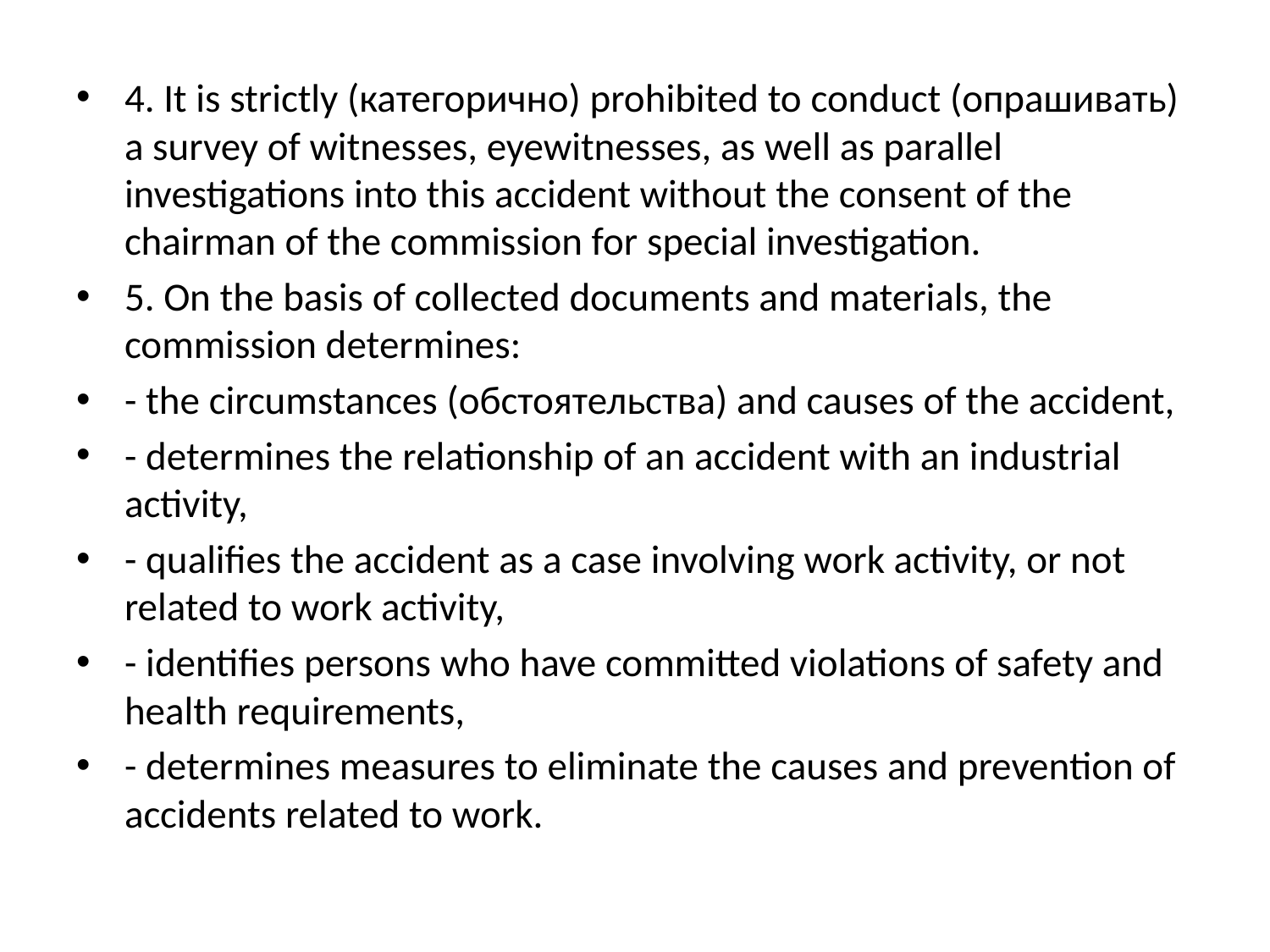

4. It is strictly (категорично) prohibited to conduct (опрашивать) a survey of witnesses, eyewitnesses, as well as parallel investigations into this accident without the consent of the chairman of the commission for special investigation.
5. On the basis of collected documents and materials, the commission determines:
- the circumstances (обстоятельства) and causes of the accident,
- determines the relationship of an accident with an industrial activity,
- qualifies the accident as a case involving work activity, or not related to work activity,
- identifies persons who have committed violations of safety and health requirements,
- determines measures to eliminate the causes and prevention of accidents related to work.